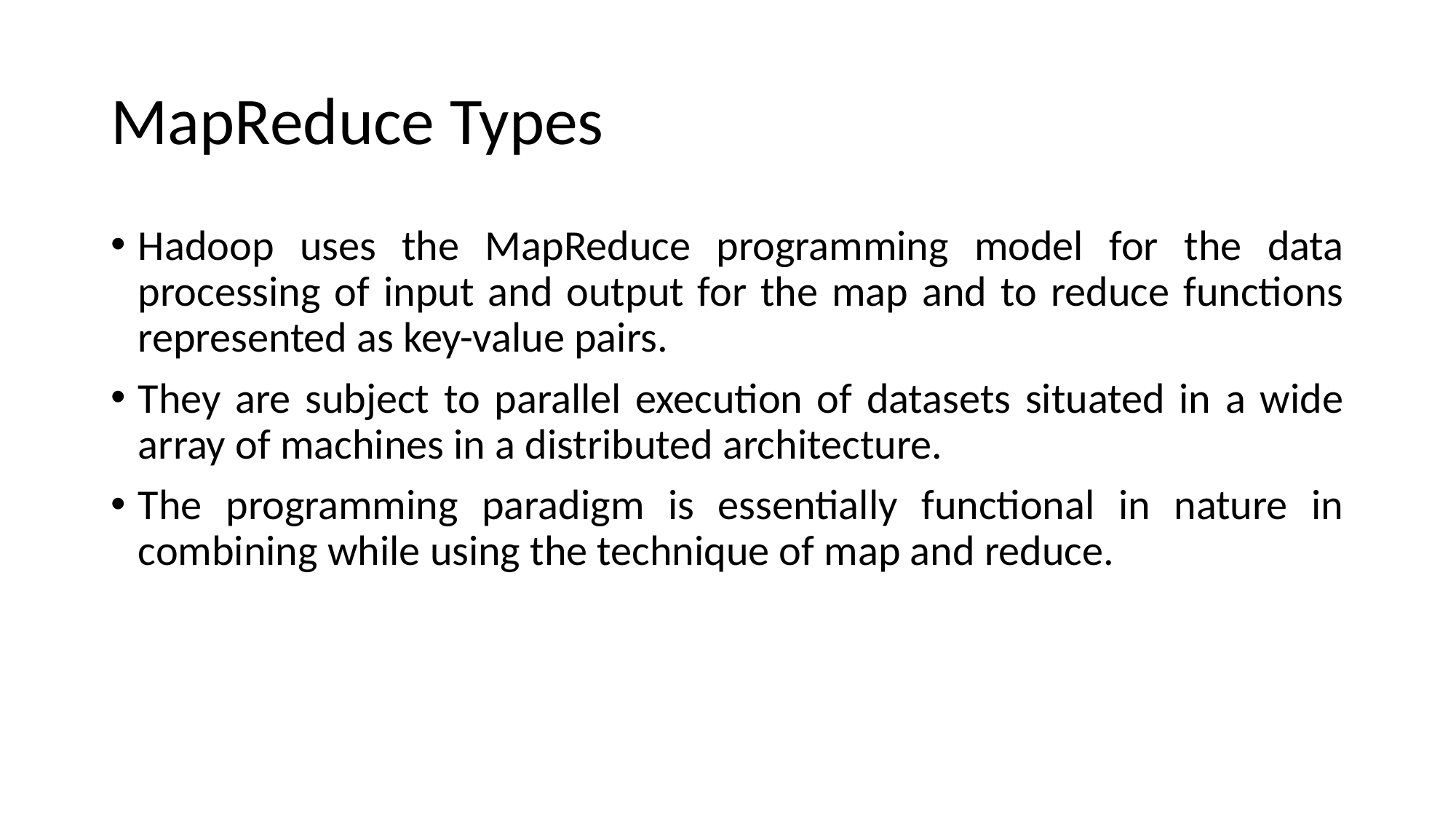

# MapReduce Types
Hadoop uses the MapReduce programming model for the data processing of input and output for the map and to reduce functions represented as key-value pairs.
They are subject to parallel execution of datasets situated in a wide array of machines in a distributed architecture.
The programming paradigm is essentially functional in nature in combining while using the technique of map and reduce.